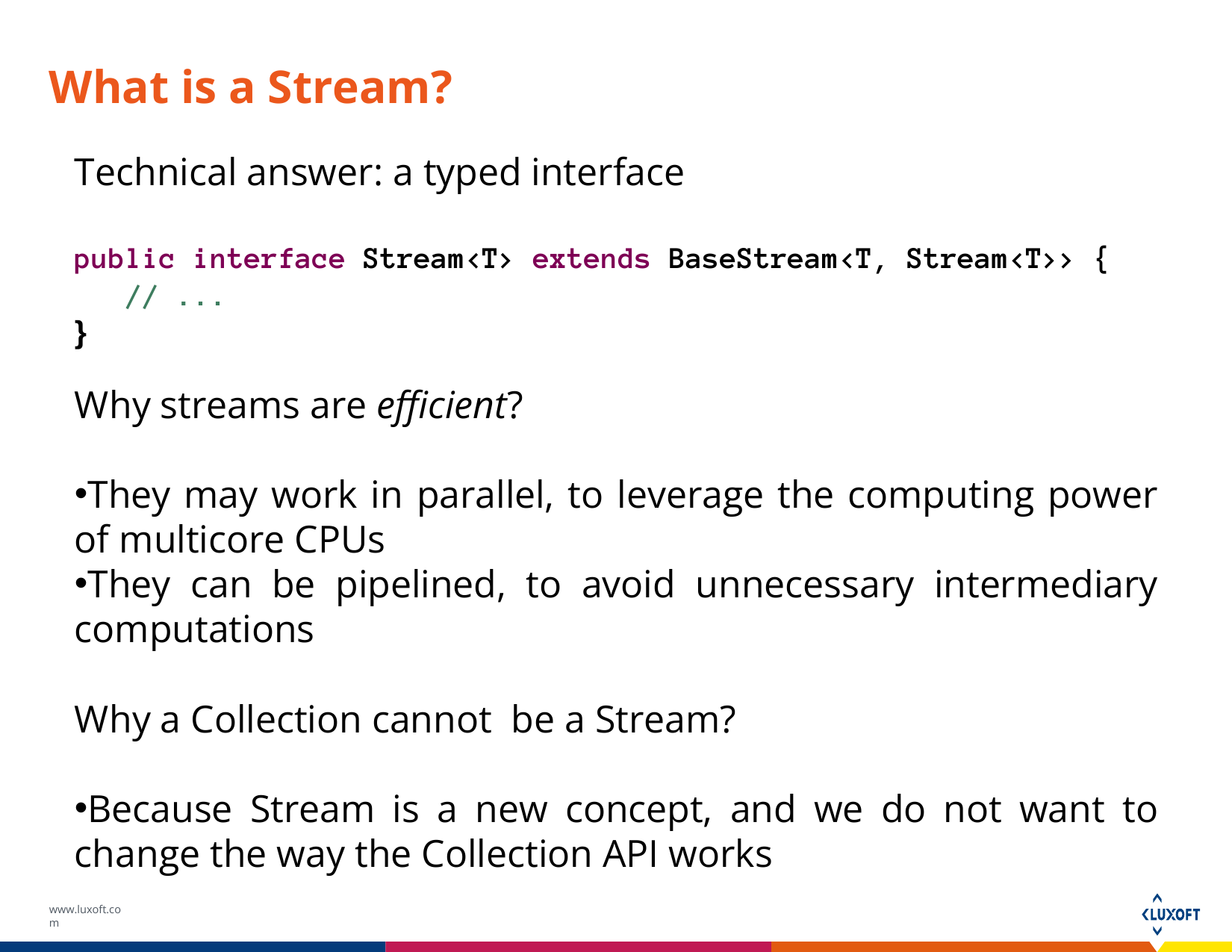

# What is a Stream?
Technical answer: a typed interface

public interface Stream<T> extends BaseStream<T, Stream<T>> {
   // ...
}
Why streams are efficient?

They may work in parallel, to leverage the computing power of multicore CPUs
They can be pipelined, to avoid unnecessary intermediary computations

Why a Collection cannot  be a Stream?

Because Stream is a new concept, and we do not want to change the way the Collection API works